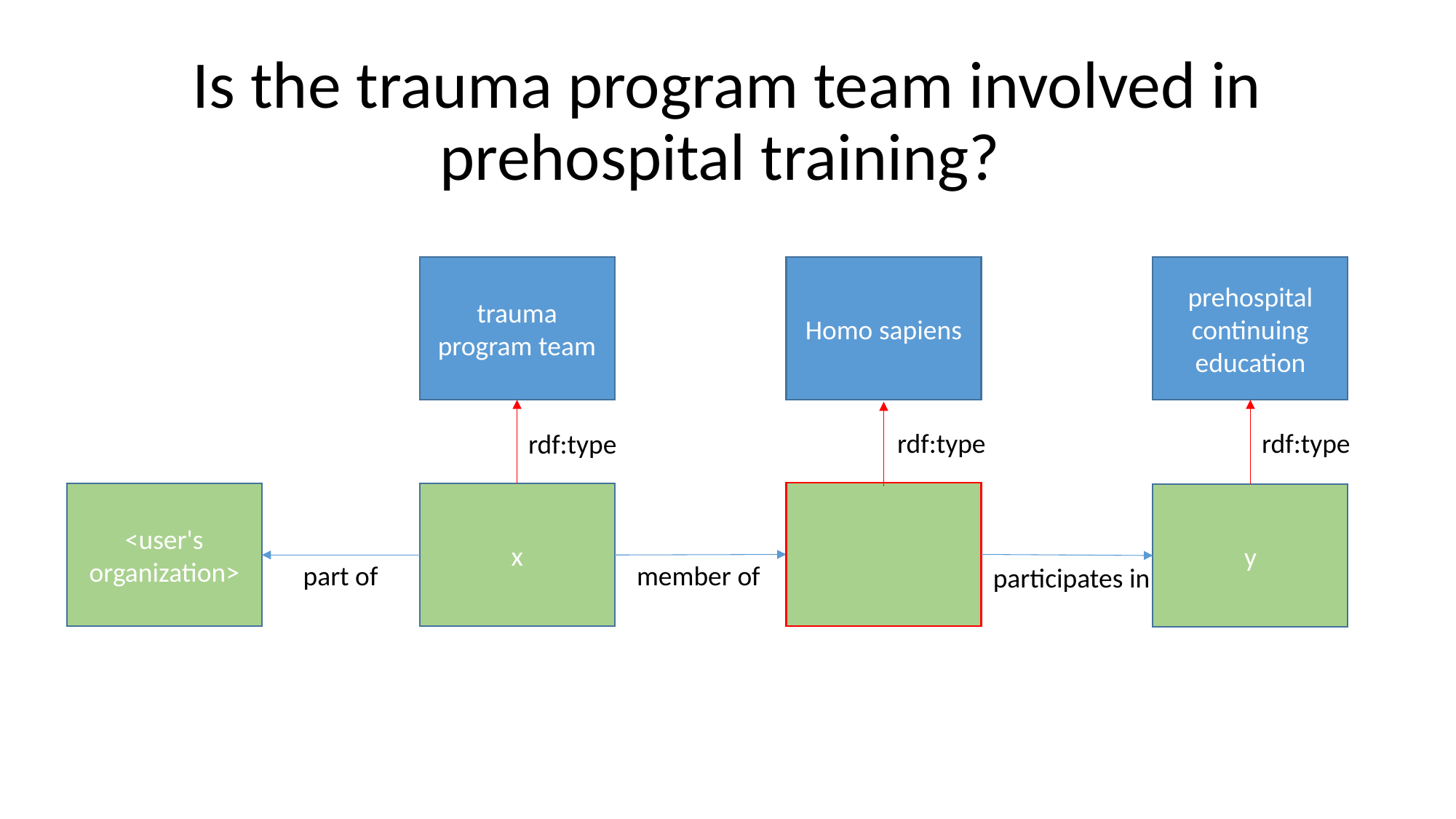

# Is the trauma program team involved in prehospital training?
trauma program team
Homo sapiens
prehospital continuing education
rdf:type
rdf:type
rdf:type

<user's organization>
x
y
part of
member of
participates in
participates in